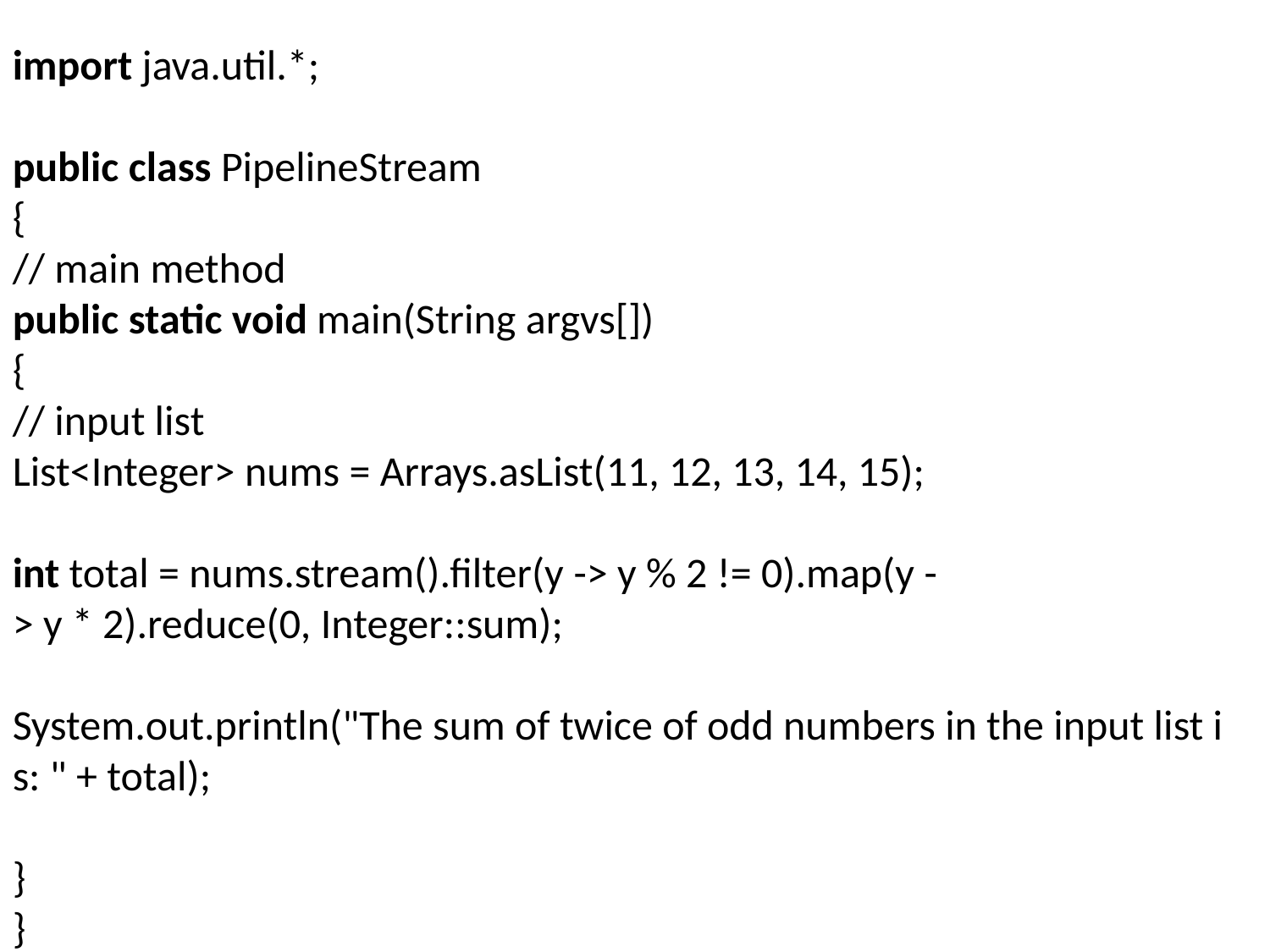

import java.util.*;

public class PipelineStream
{
// main method
public static void main(String argvs[])
{
// input list
List<Integer> nums = Arrays.asList(11, 12, 13, 14, 15);

int total = nums.stream().filter(y -> y % 2 != 0).map(y -> y * 2).reduce(0, Integer::sum);

System.out.println("The sum of twice of odd numbers in the input list is: " + total);

}
}